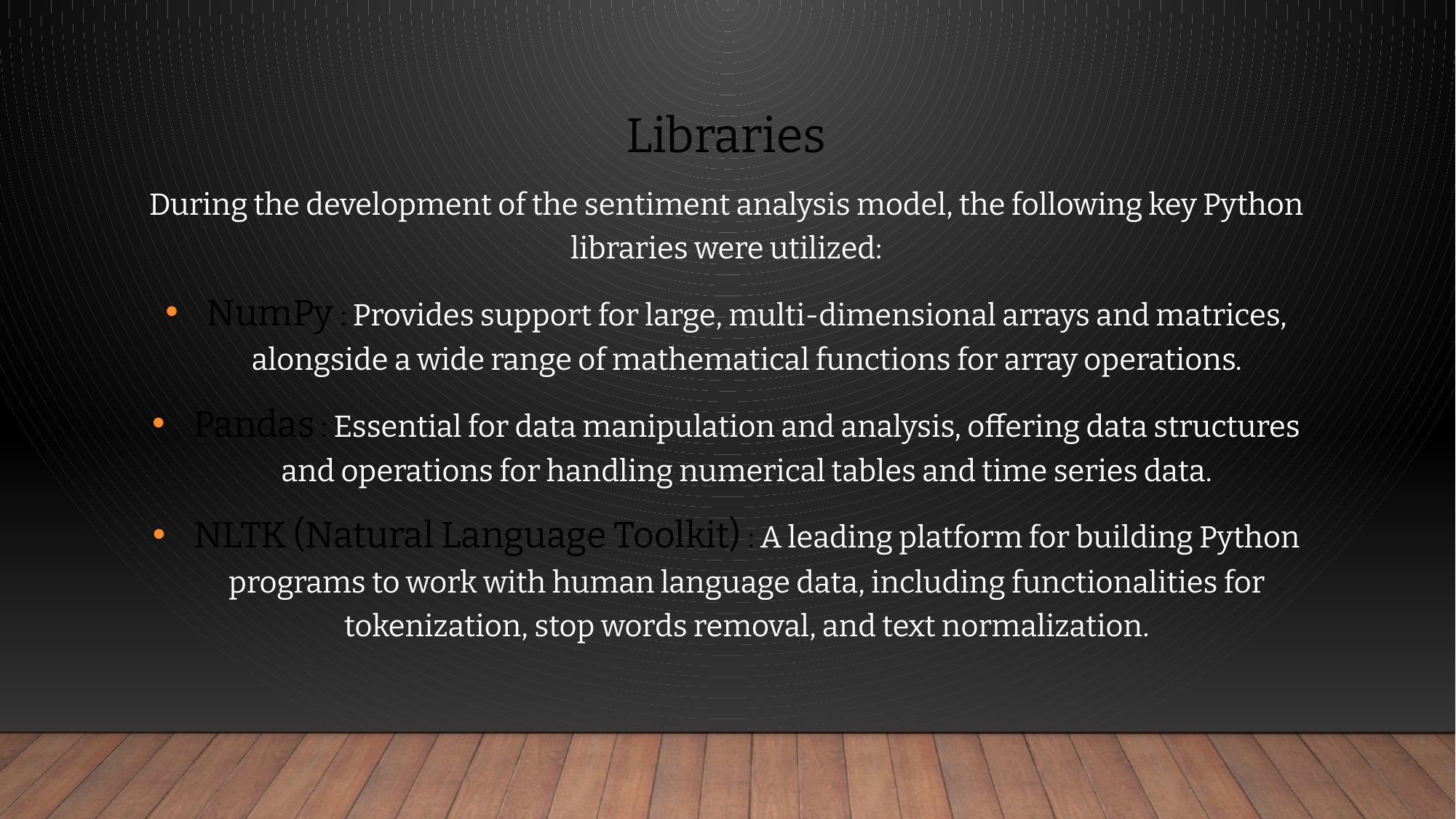

Libraries
During the development of the sentiment analysis model, the following key Python libraries were utilized:
NumPy : Provides support for large, multi-dimensional arrays and matrices, alongside a wide range of mathematical functions for array operations.
Pandas : Essential for data manipulation and analysis, offering data structures and operations for handling numerical tables and time series data.
NLTK (Natural Language Toolkit) : A leading platform for building Python programs to work with human language data, including functionalities for tokenization, stop words removal, and text normalization.